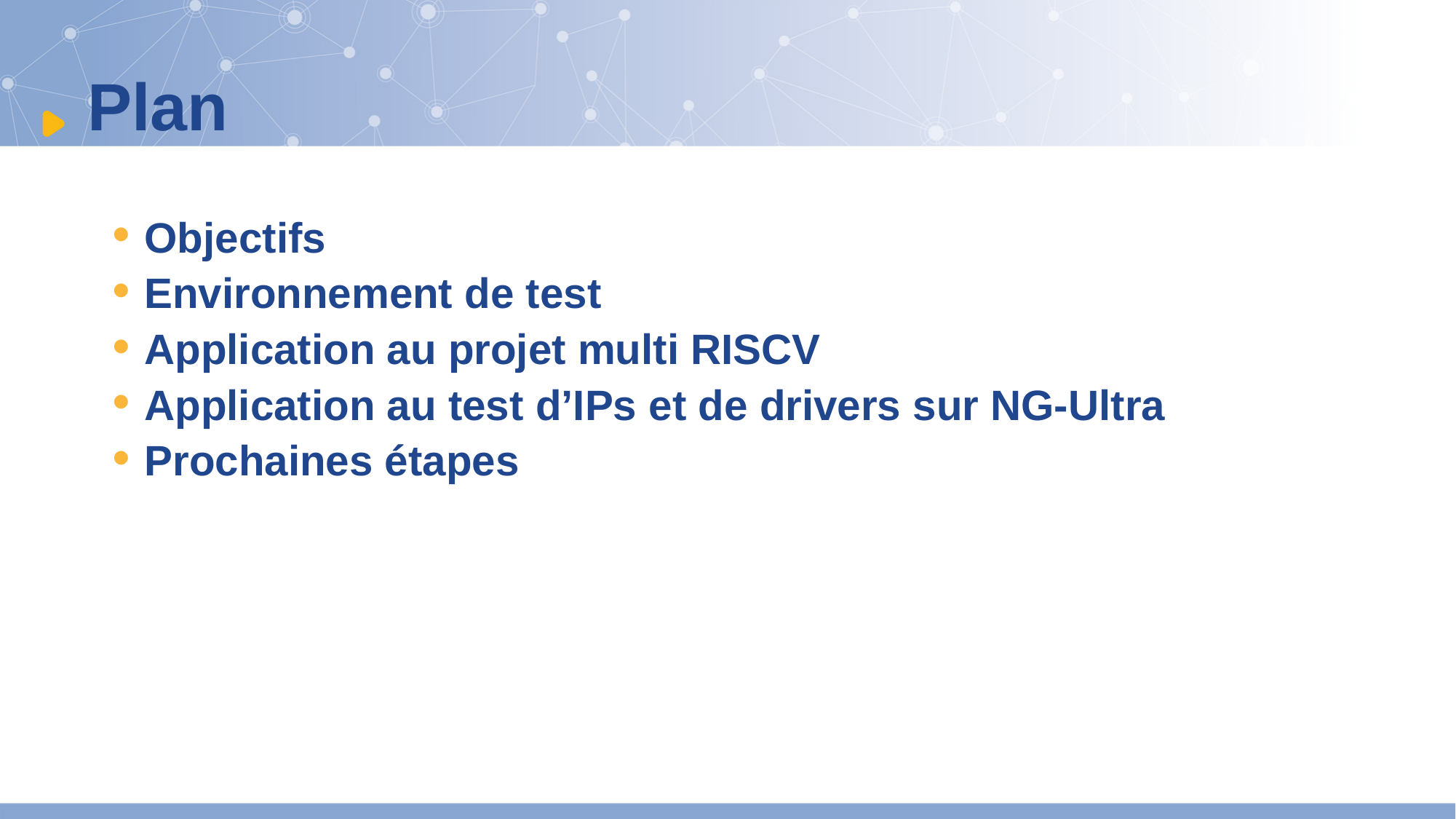

Plan
Objectifs
Environnement de test
Application au projet multi RISCV
Application au test d’IPs et de drivers sur NG-Ultra
Prochaines étapes